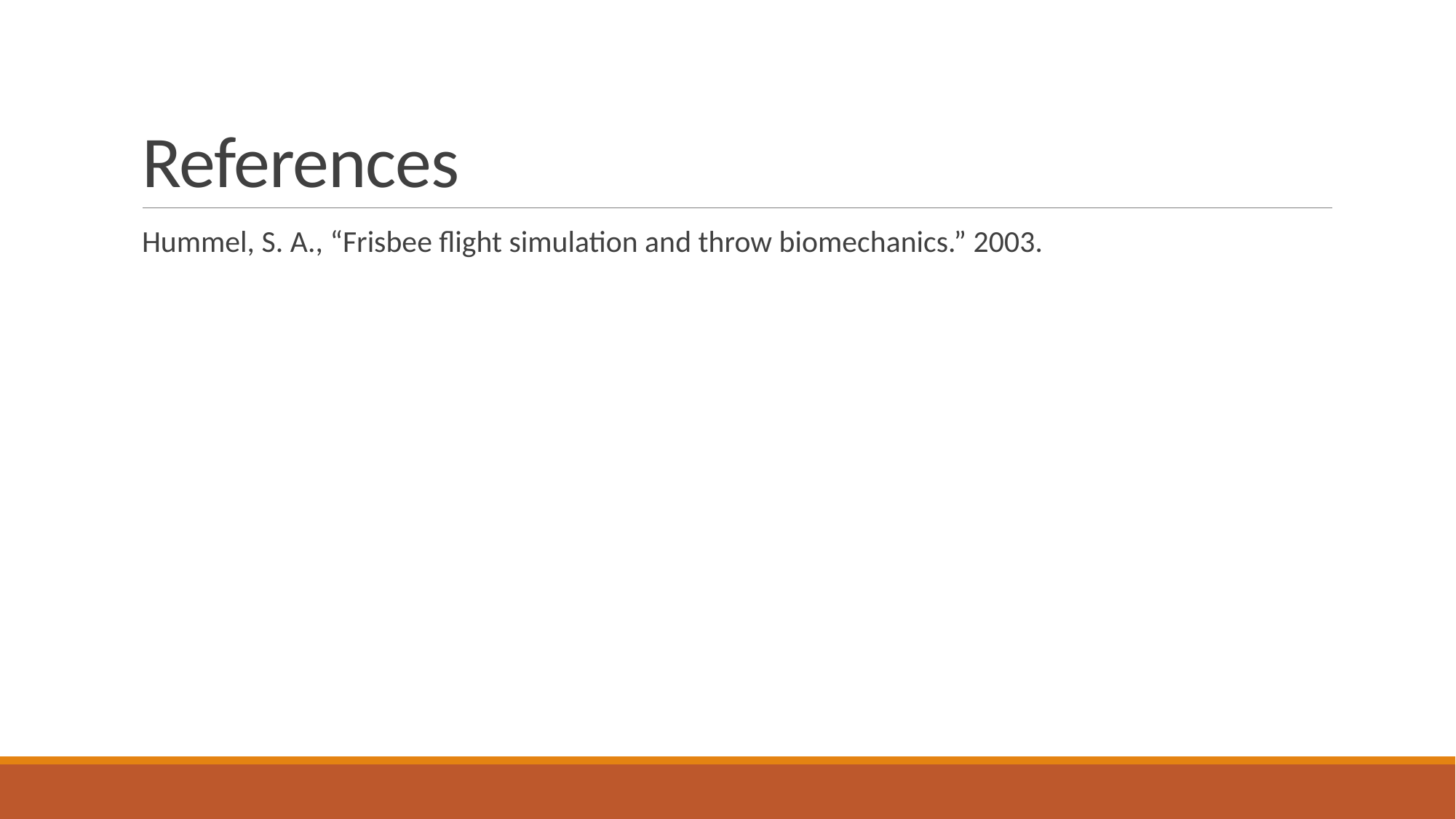

# References
Hummel, S. A., “Frisbee flight simulation and throw biomechanics.” 2003.